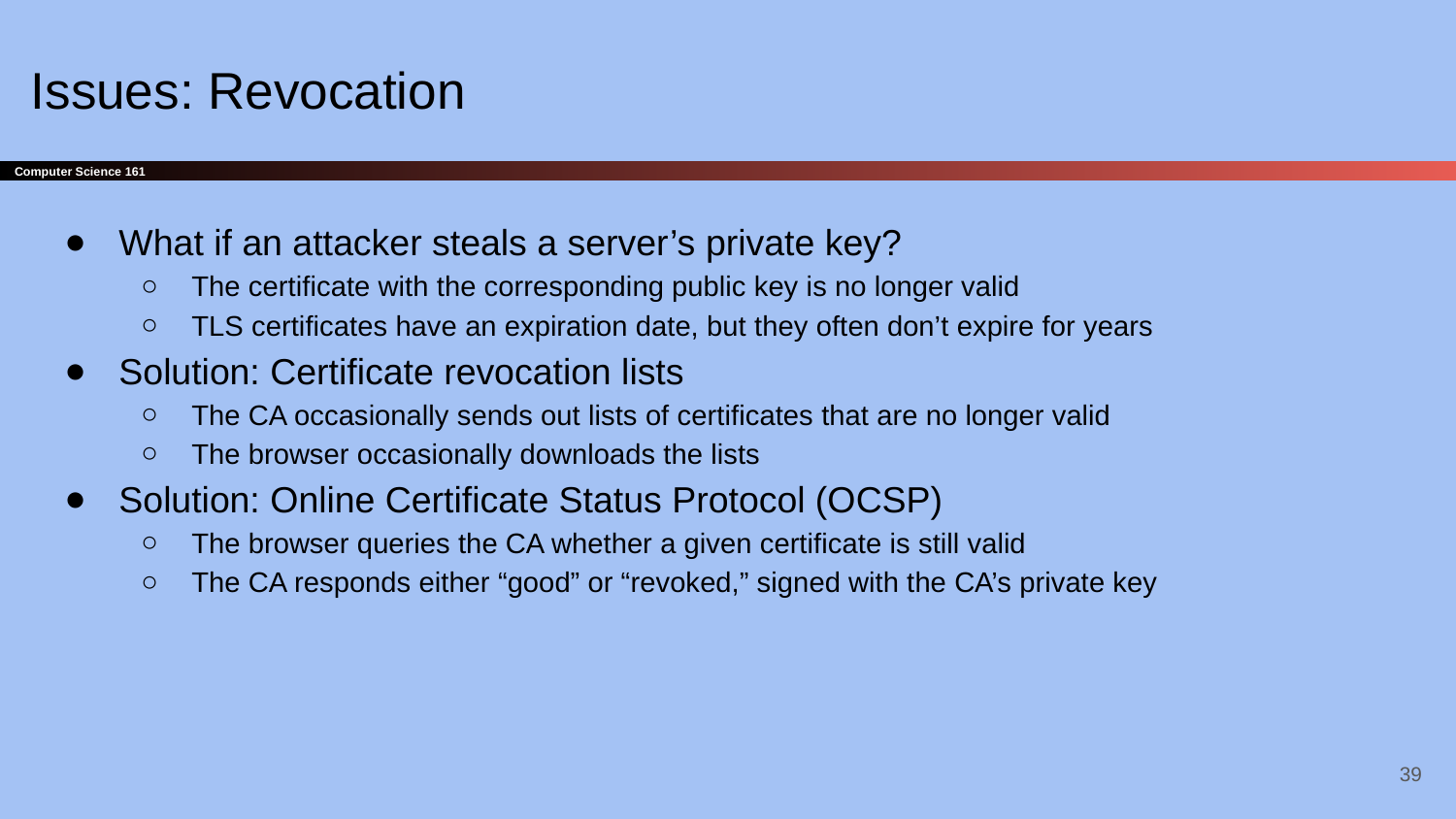

# Issues: Revocation
What if an attacker steals a server’s private key?
The certificate with the corresponding public key is no longer valid
TLS certificates have an expiration date, but they often don’t expire for years
Solution: Certificate revocation lists
The CA occasionally sends out lists of certificates that are no longer valid
The browser occasionally downloads the lists
Solution: Online Certificate Status Protocol (OCSP)
The browser queries the CA whether a given certificate is still valid
The CA responds either “good” or “revoked,” signed with the CA’s private key
39